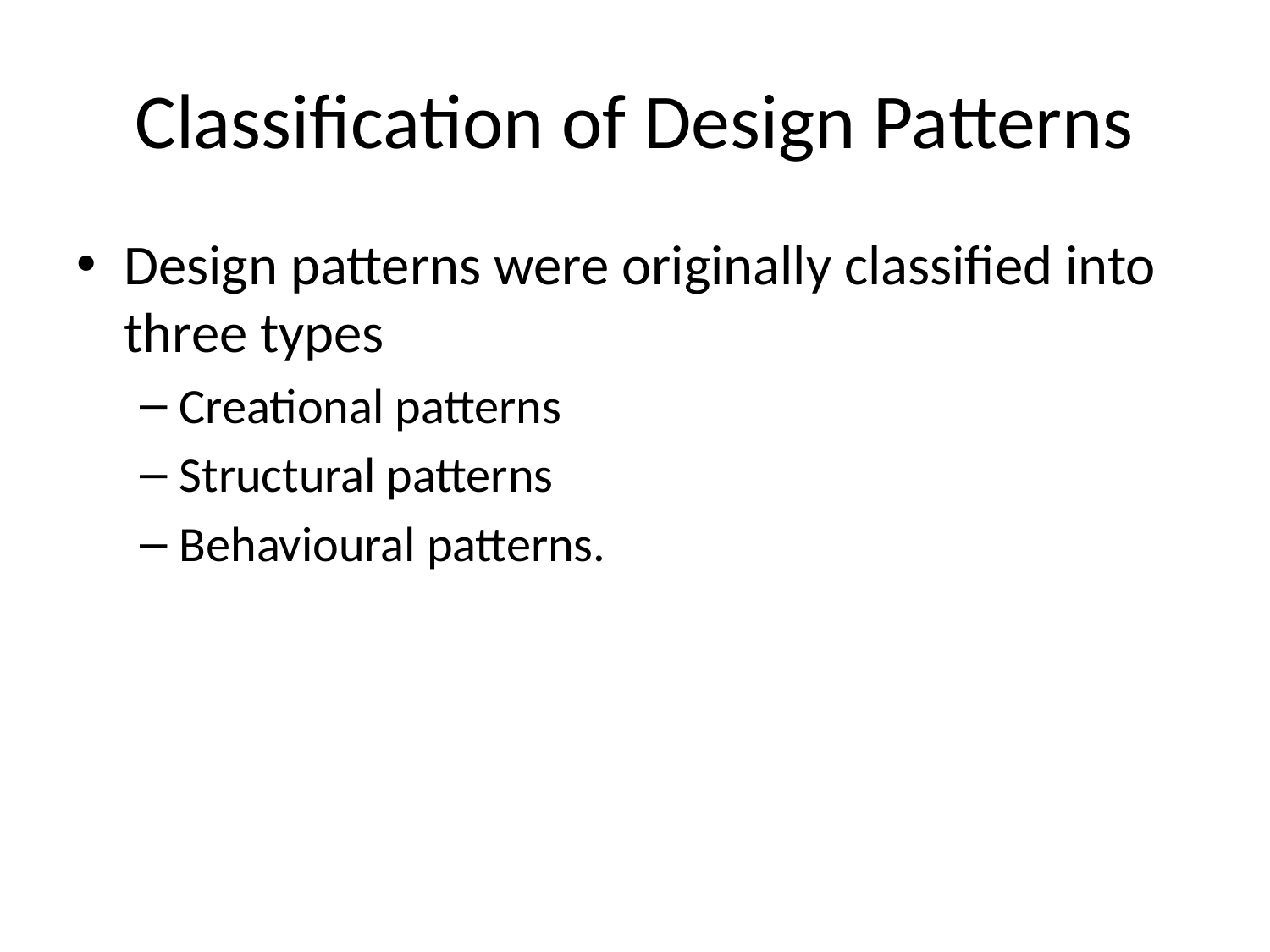

# Classification of Design Patterns
Design patterns were originally classified into three types
Creational patterns
Structural patterns
Behavioural patterns.